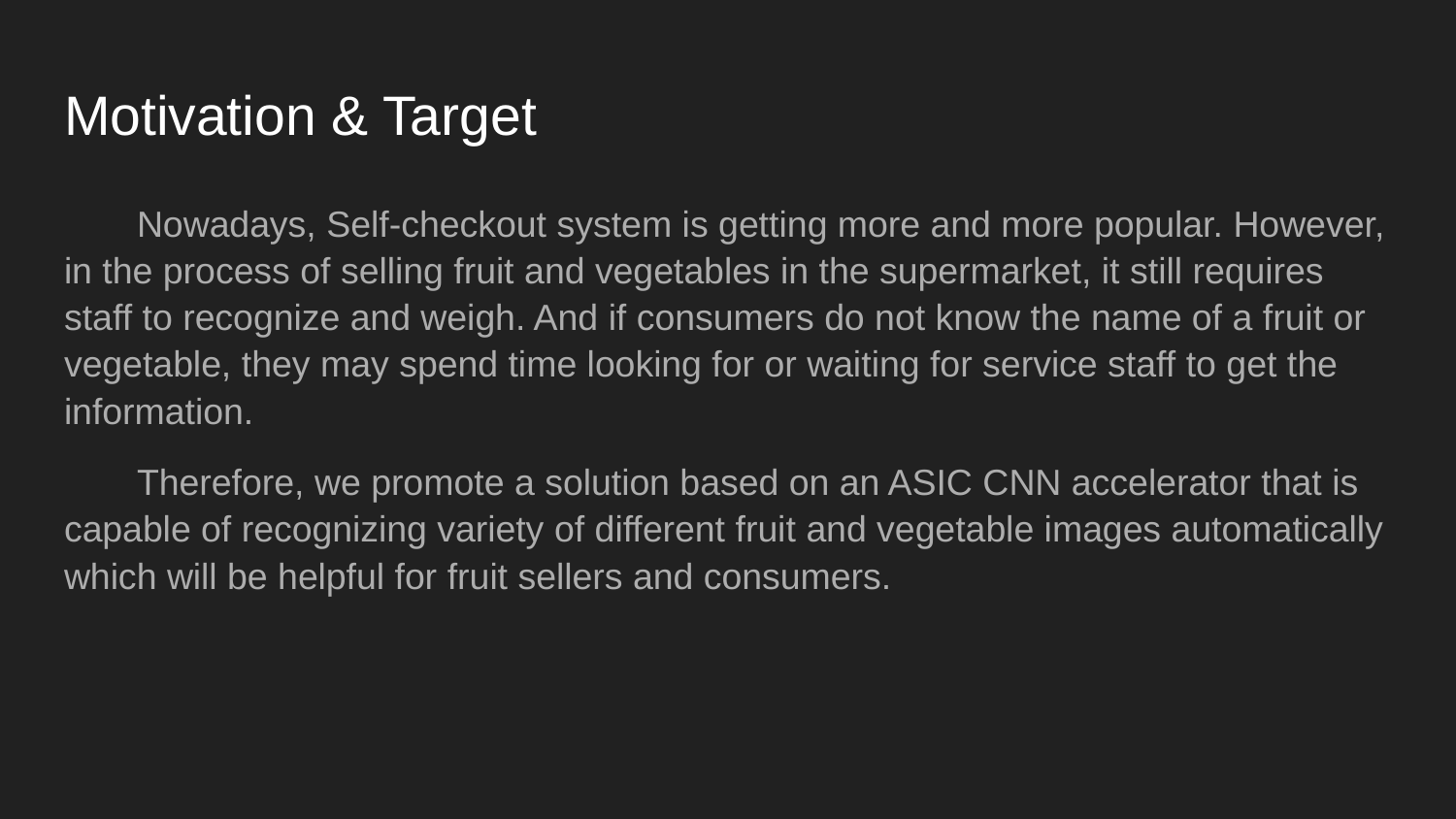

# Motivation & Target
Nowadays, Self-checkout system is getting more and more popular. However, in the process of selling fruit and vegetables in the supermarket, it still requires staff to recognize and weigh. And if consumers do not know the name of a fruit or vegetable, they may spend time looking for or waiting for service staff to get the information.
Therefore, we promote a solution based on an ASIC CNN accelerator that is capable of recognizing variety of different fruit and vegetable images automatically which will be helpful for fruit sellers and consumers.